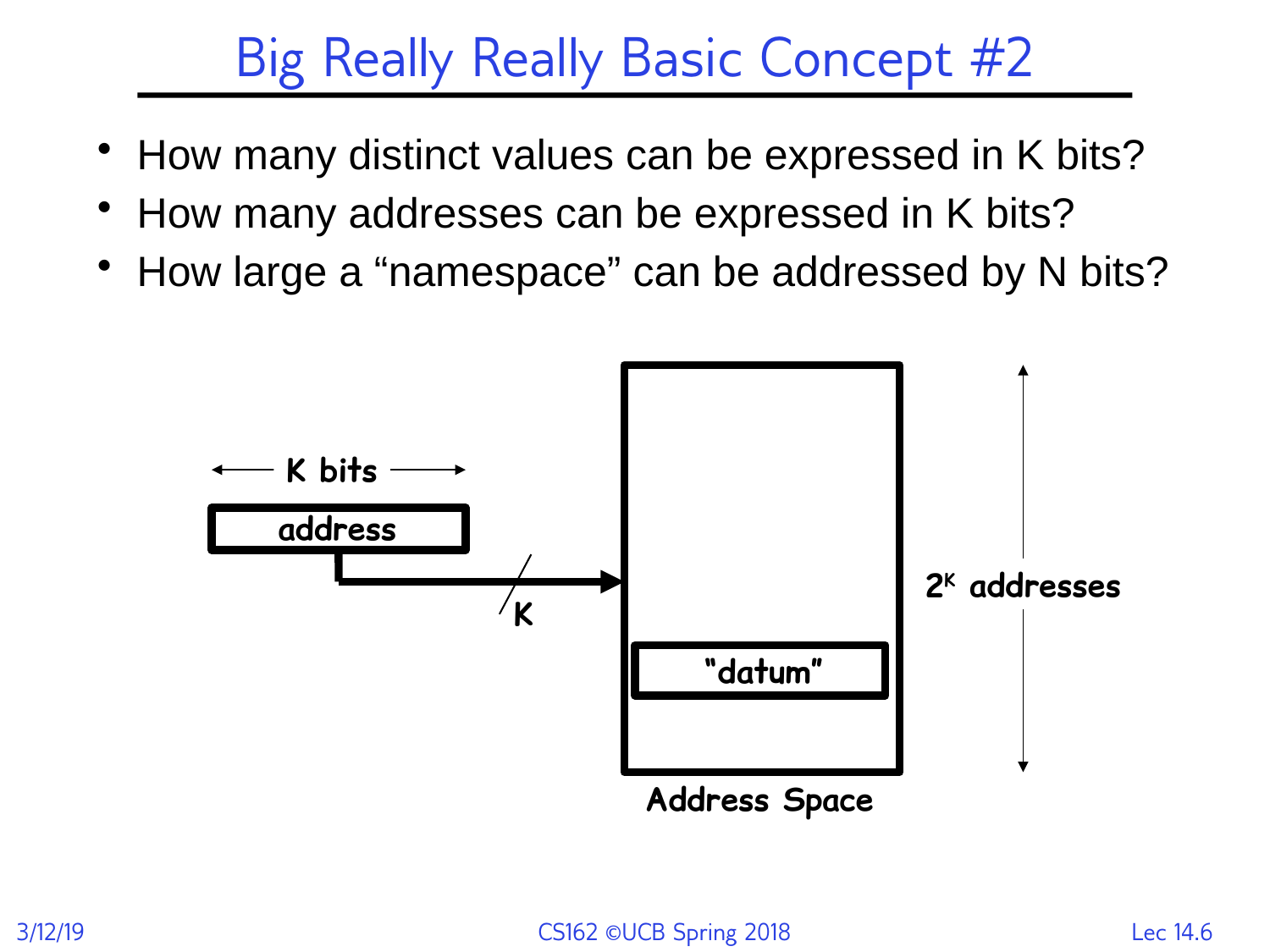

# Big Really Really Basic Concept #2
How many distinct values can be expressed in K bits?
How many addresses can be expressed in K bits?
How large a “namespace” can be addressed by N bits?

K bits
address

2K addresses
K

“datum”
Address Space